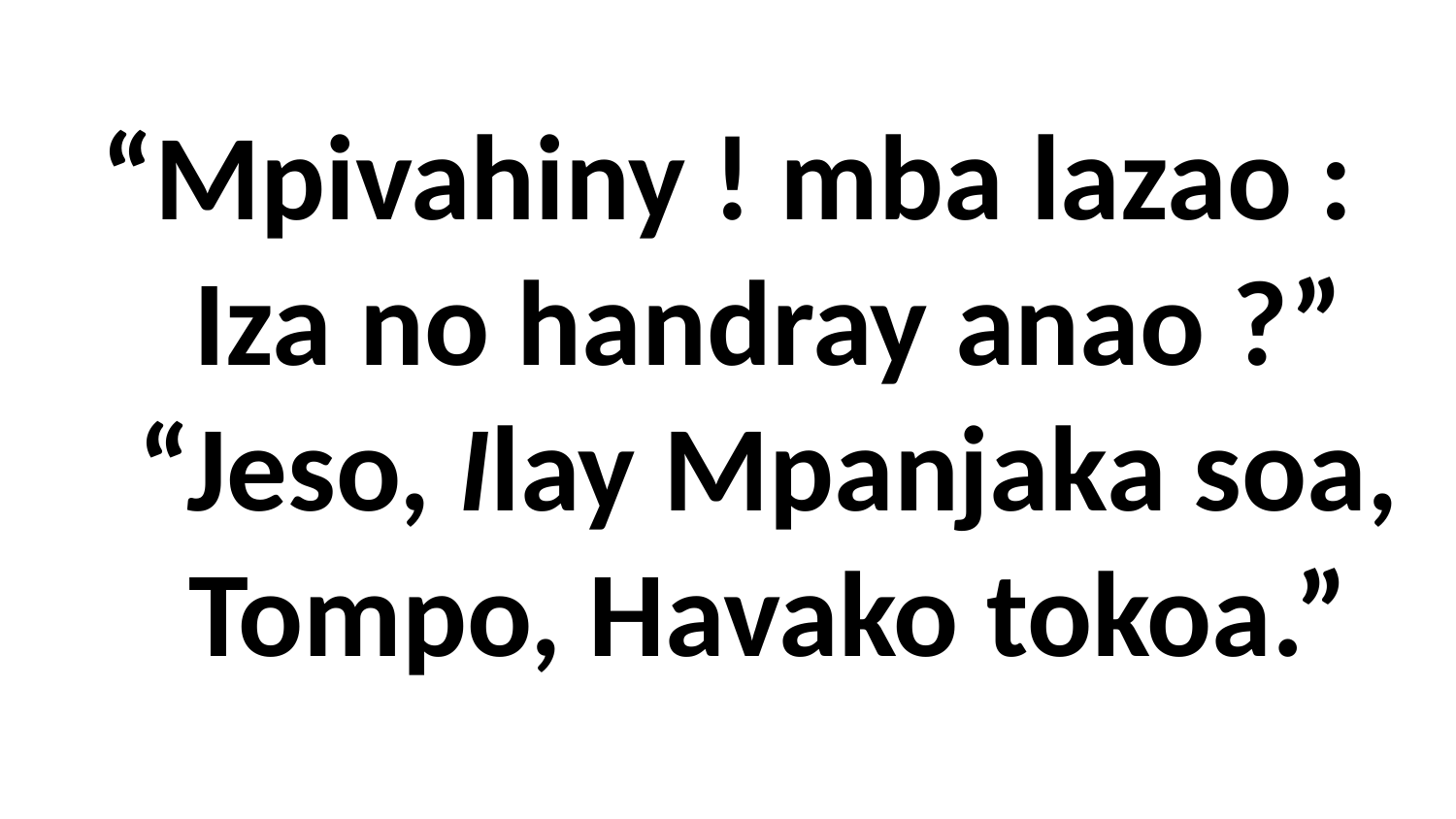

# “Mpivahiny ! mba lazao : Iza no handray anao ?” “Jeso, Ilay Mpanjaka soa, Tompo, Havako tokoa.”